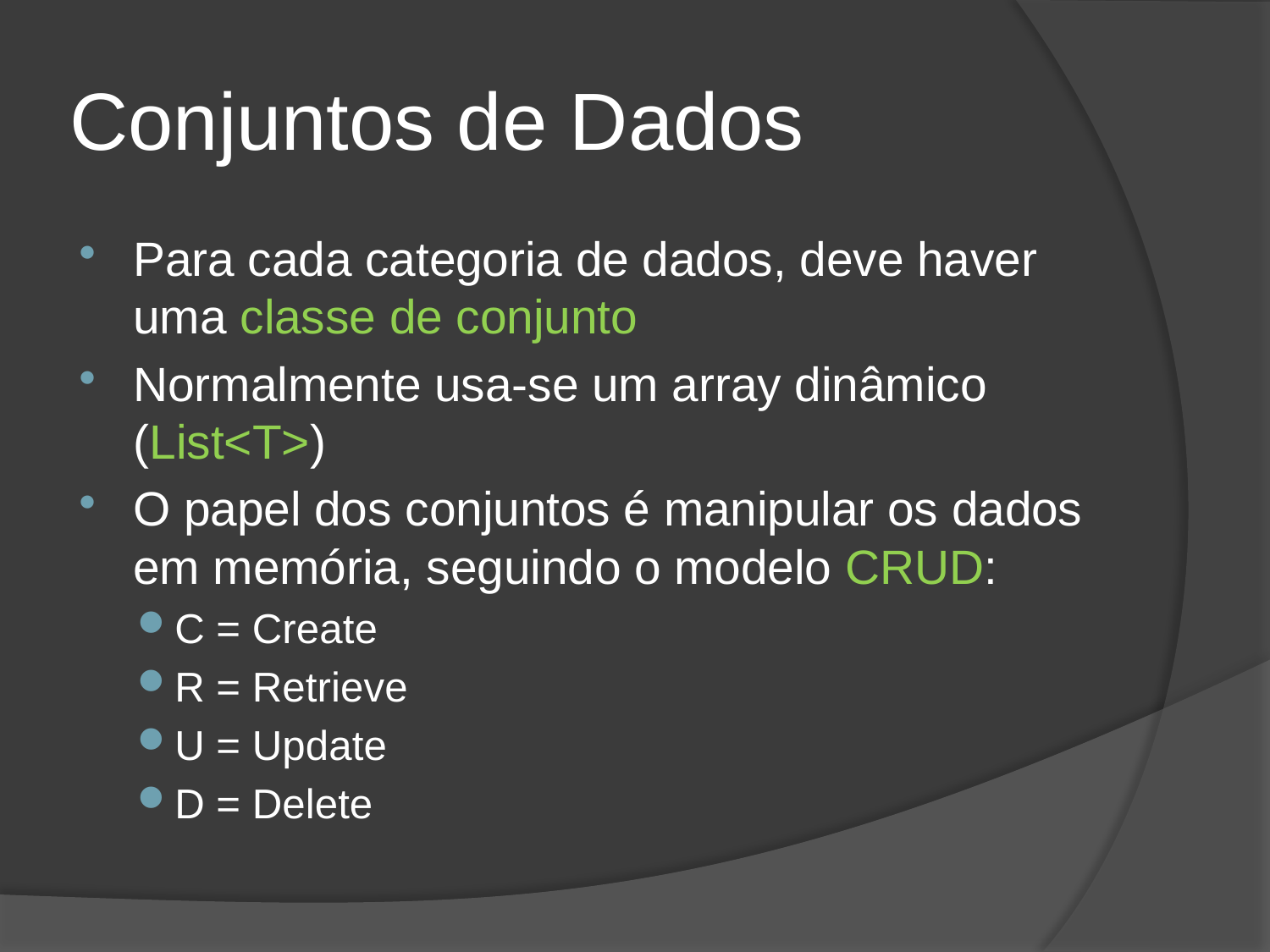

# Conjuntos de Dados
Para cada categoria de dados, deve haver uma classe de conjunto
Normalmente usa-se um array dinâmico (List<T>)
O papel dos conjuntos é manipular os dados em memória, seguindo o modelo CRUD:
C = Create
R = Retrieve
U = Update
D = Delete